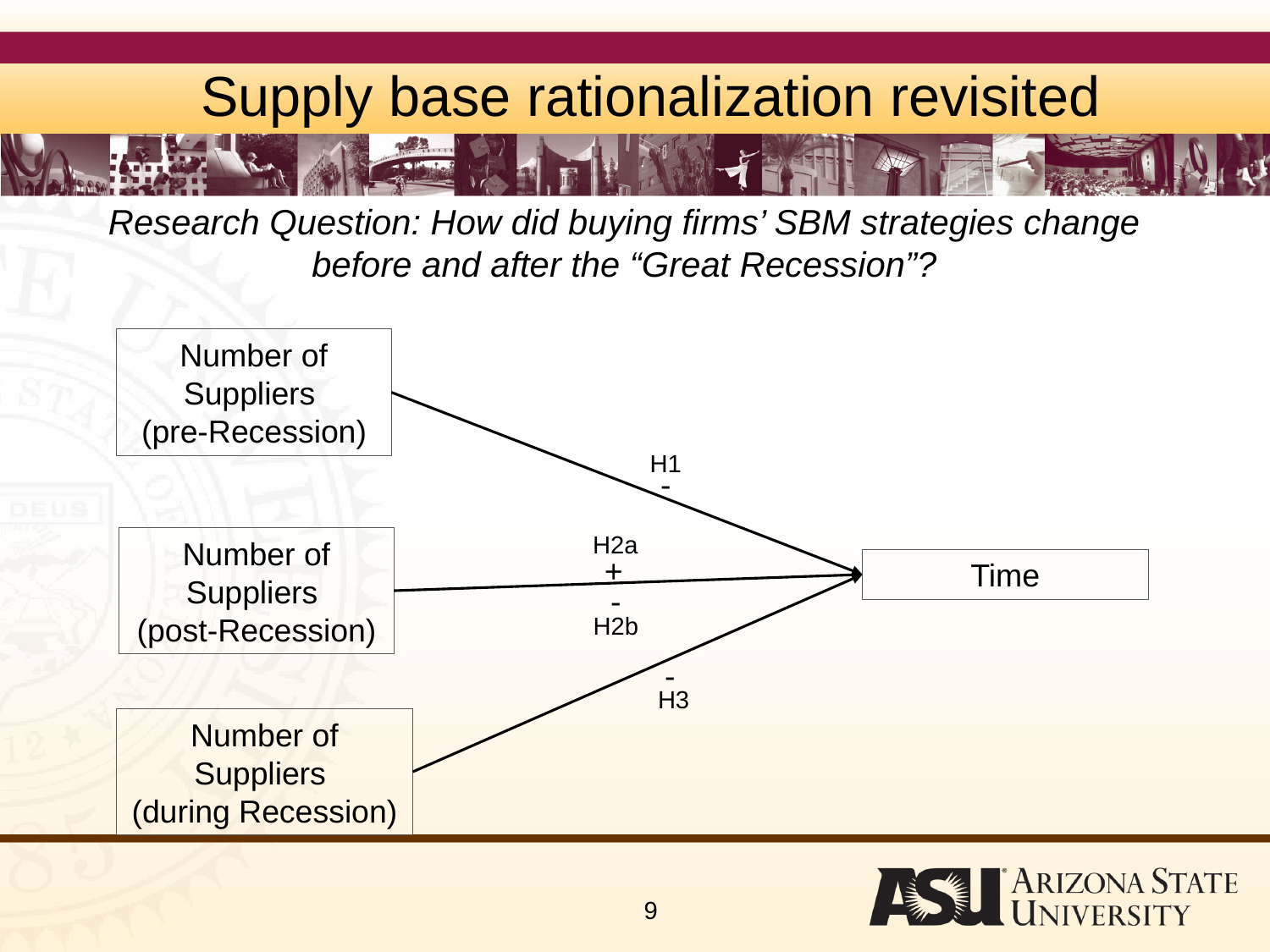

# Supply base rationalization revisited
Research Question: How did buying firms’ SBM strategies change before and after the “Great Recession”?
Number of Suppliers
(pre-Recession)
H1
-
H2a
Number of Suppliers
(post-Recession)
+
Time
-
H2b
-
H3
Number of Suppliers
(during Recession)
9